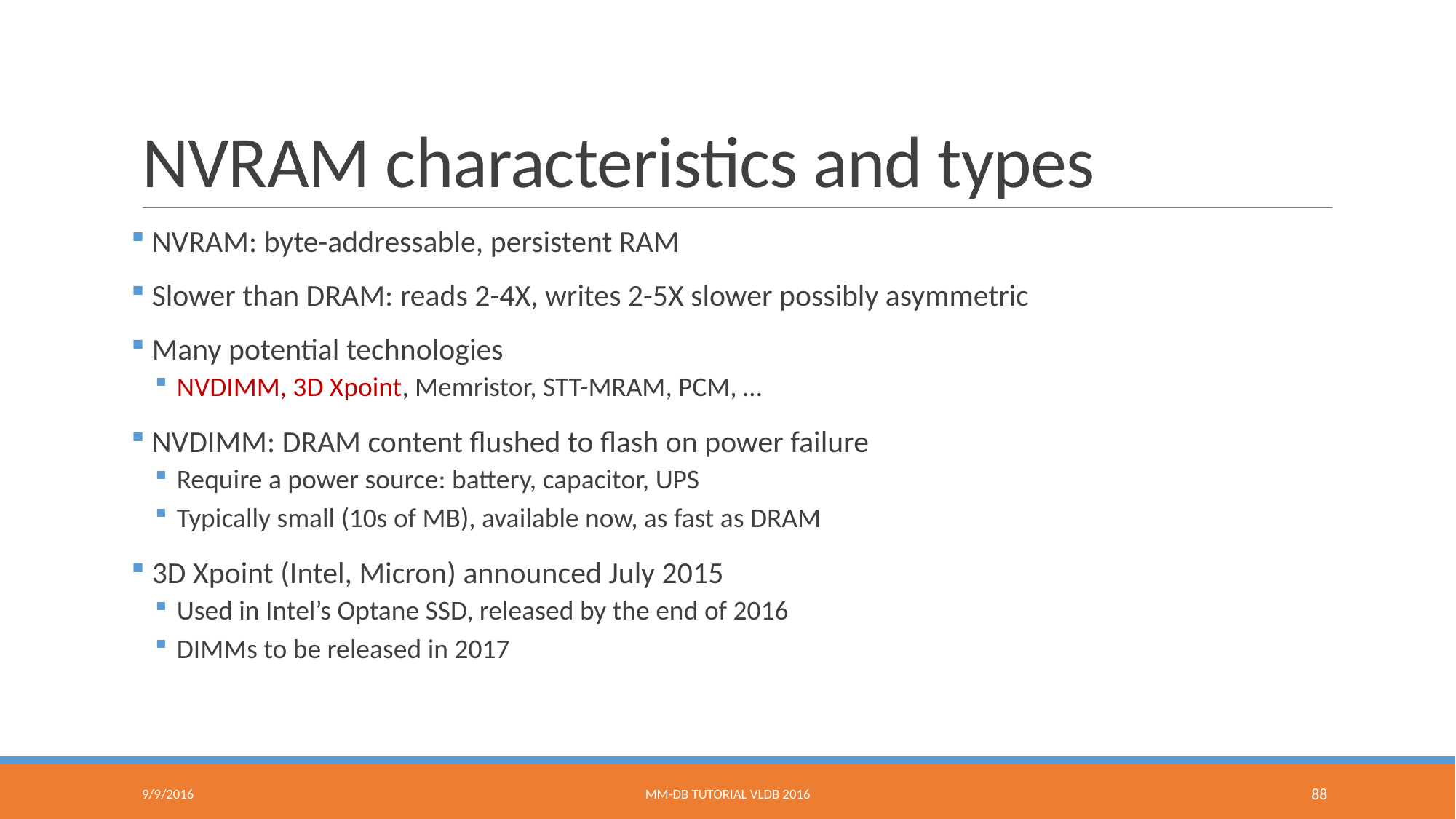

# NVRAM characteristics and types
 NVRAM: byte-addressable, persistent RAM
 Slower than DRAM: reads 2-4X, writes 2-5X slower possibly asymmetric
 Many potential technologies
NVDIMM, 3D Xpoint, Memristor, STT-MRAM, PCM, …
 NVDIMM: DRAM content flushed to flash on power failure
Require a power source: battery, capacitor, UPS
Typically small (10s of MB), available now, as fast as DRAM
 3D Xpoint (Intel, Micron) announced July 2015
Used in Intel’s Optane SSD, released by the end of 2016
DIMMs to be released in 2017
9/9/2016
MM-DB Tutorial VLDB 2016
88